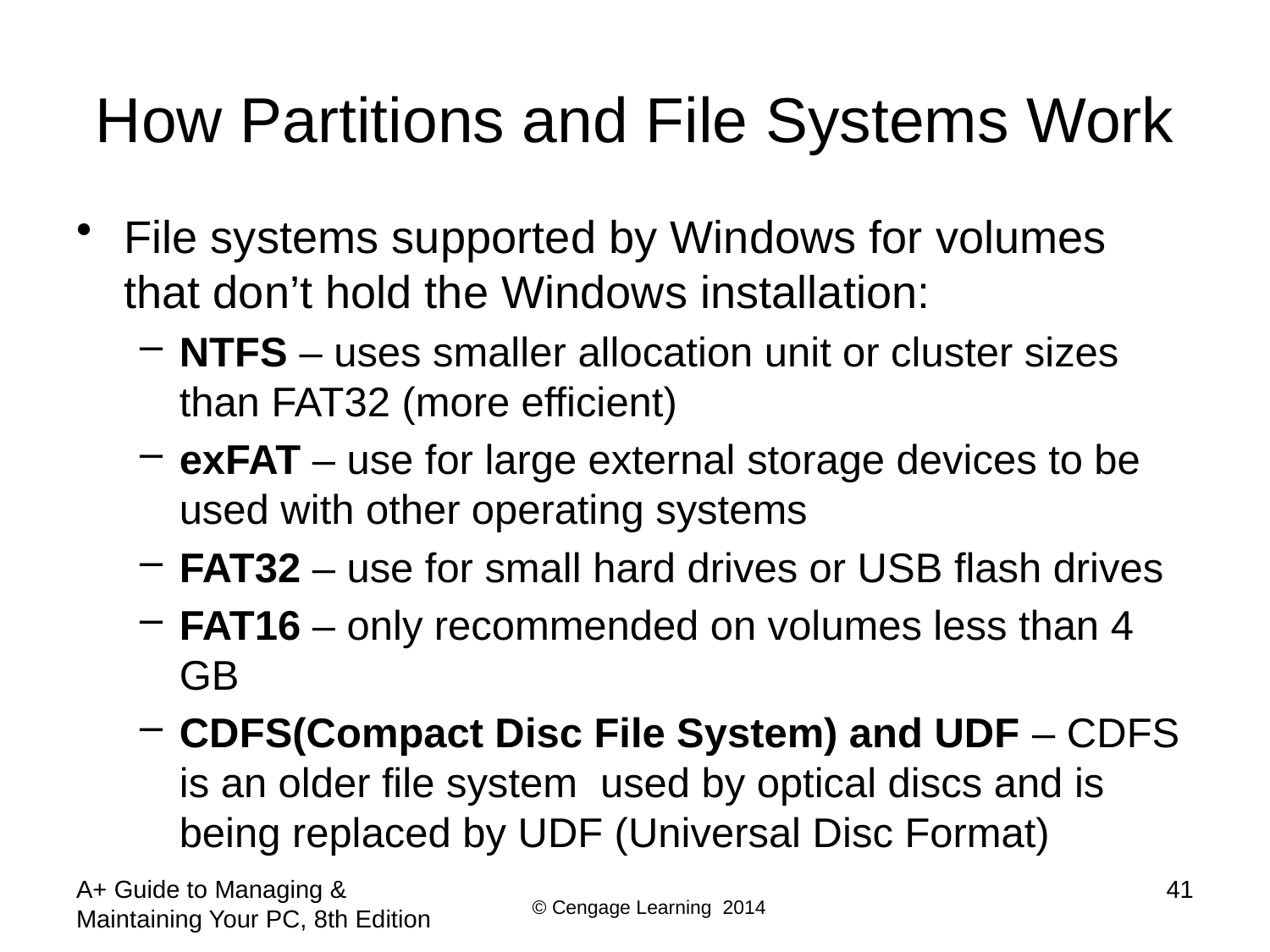

# How Partitions and File Systems Work
File systems supported by Windows for volumes that don’t hold the Windows installation:
NTFS – uses smaller allocation unit or cluster sizes than FAT32 (more efficient)
exFAT – use for large external storage devices to be used with other operating systems
FAT32 – use for small hard drives or USB flash drives
FAT16 – only recommended on volumes less than 4 GB
CDFS(Compact Disc File System) and UDF – CDFS is an older file system  used by optical discs and is being replaced by UDF (Universal Disc Format)
A+ Guide to Managing & Maintaining Your PC, 8th Edition
41